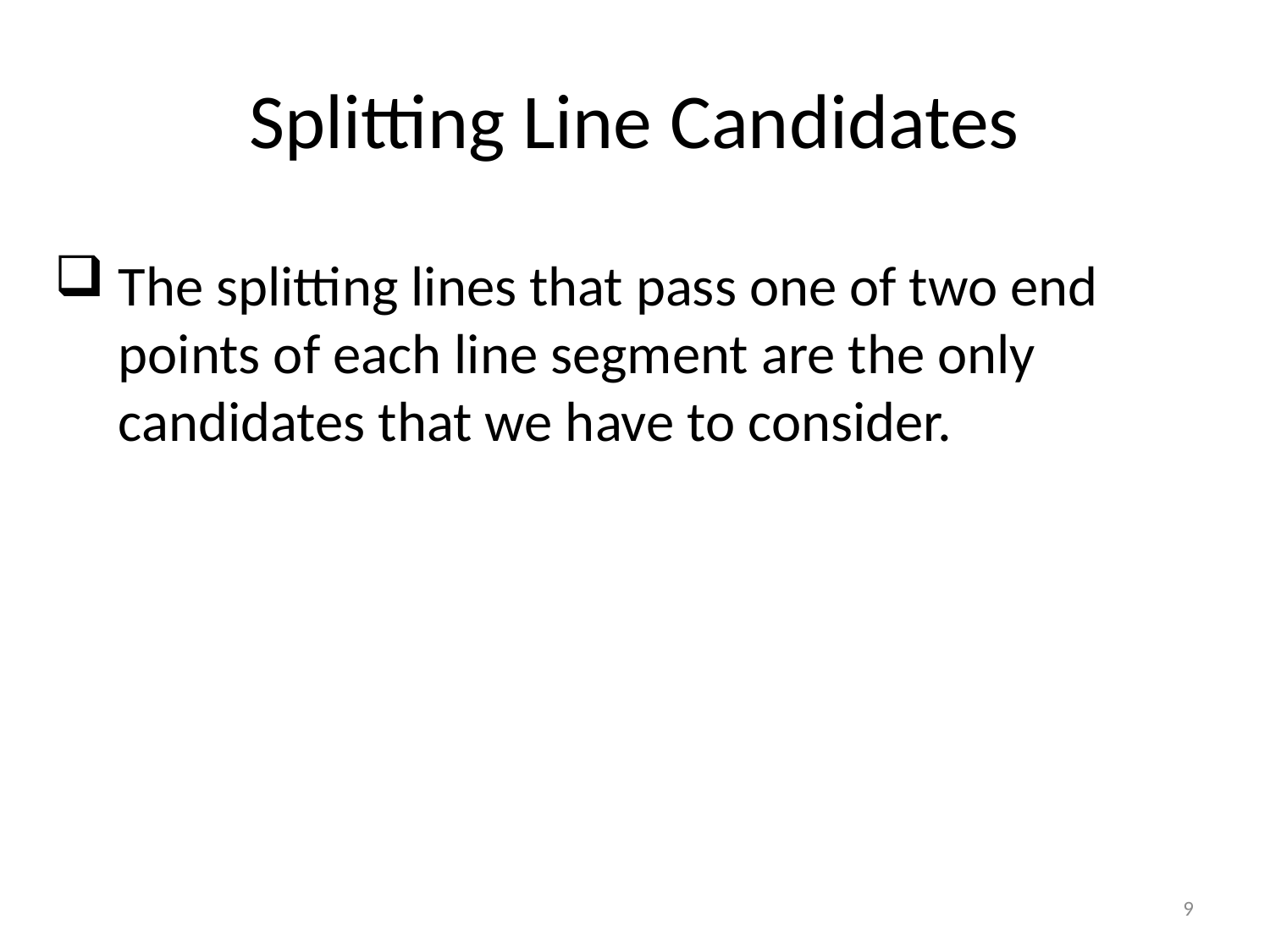

# Splitting Line Candidates
The splitting lines that pass one of two end points of each line segment are the only candidates that we have to consider.

9